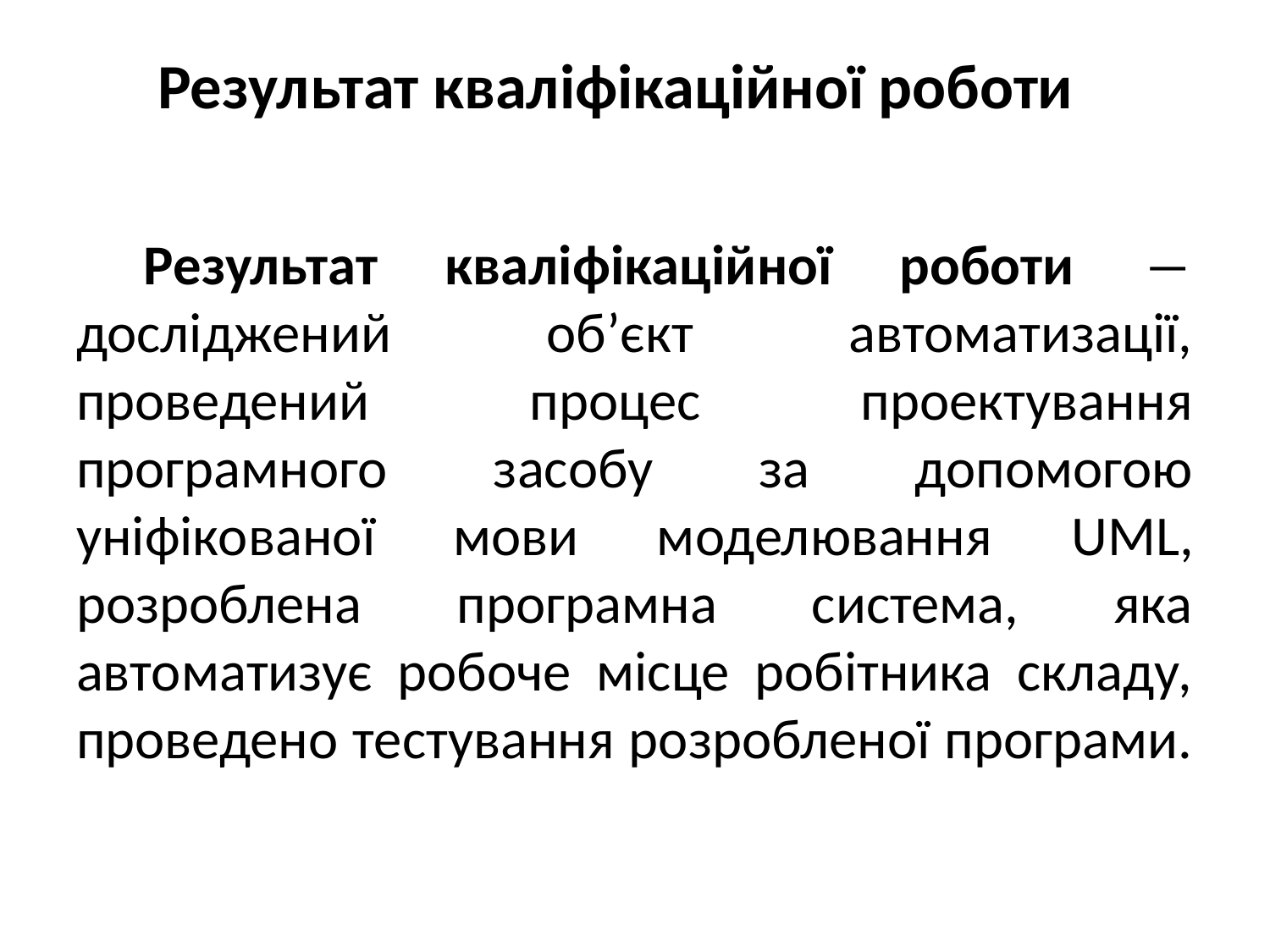

# Результат кваліфікаційної роботи
 Результат кваліфікаційної роботи ― досліджений об’єкт автоматизації, проведений процес проектування програмного засобу за допомогою уніфікованої мови моделювання UML, розроблена програмна система, яка автоматизує робоче місце робітника складу, проведено тестування розробленої програми.